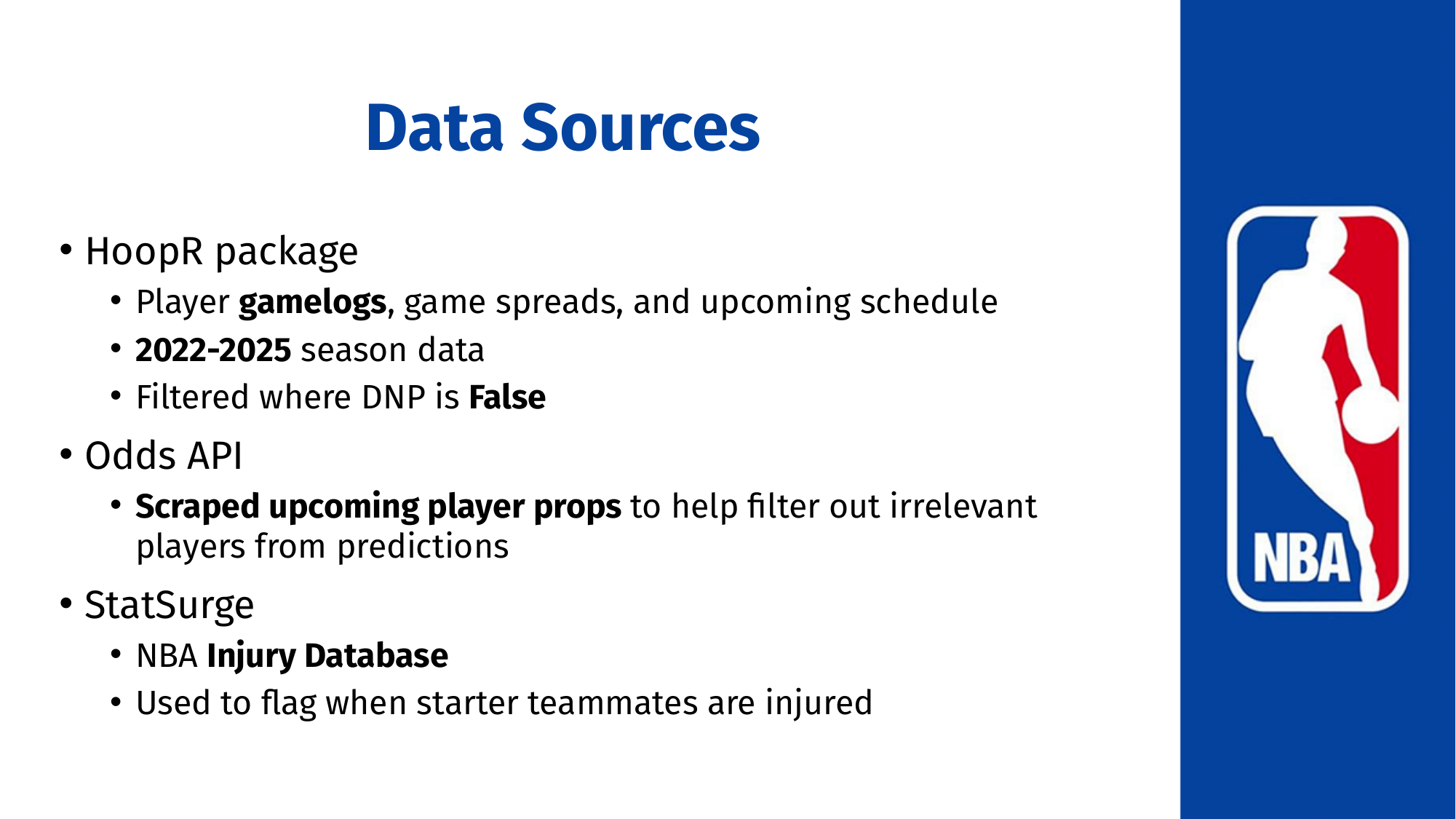

# Data Sources
HoopR package
Player gamelogs, game spreads, and upcoming schedule
2022-2025 season data
Filtered where DNP is False
Odds API
Scraped upcoming player props to help filter out irrelevant players from predictions
StatSurge
NBA Injury Database
Used to flag when starter teammates are injured